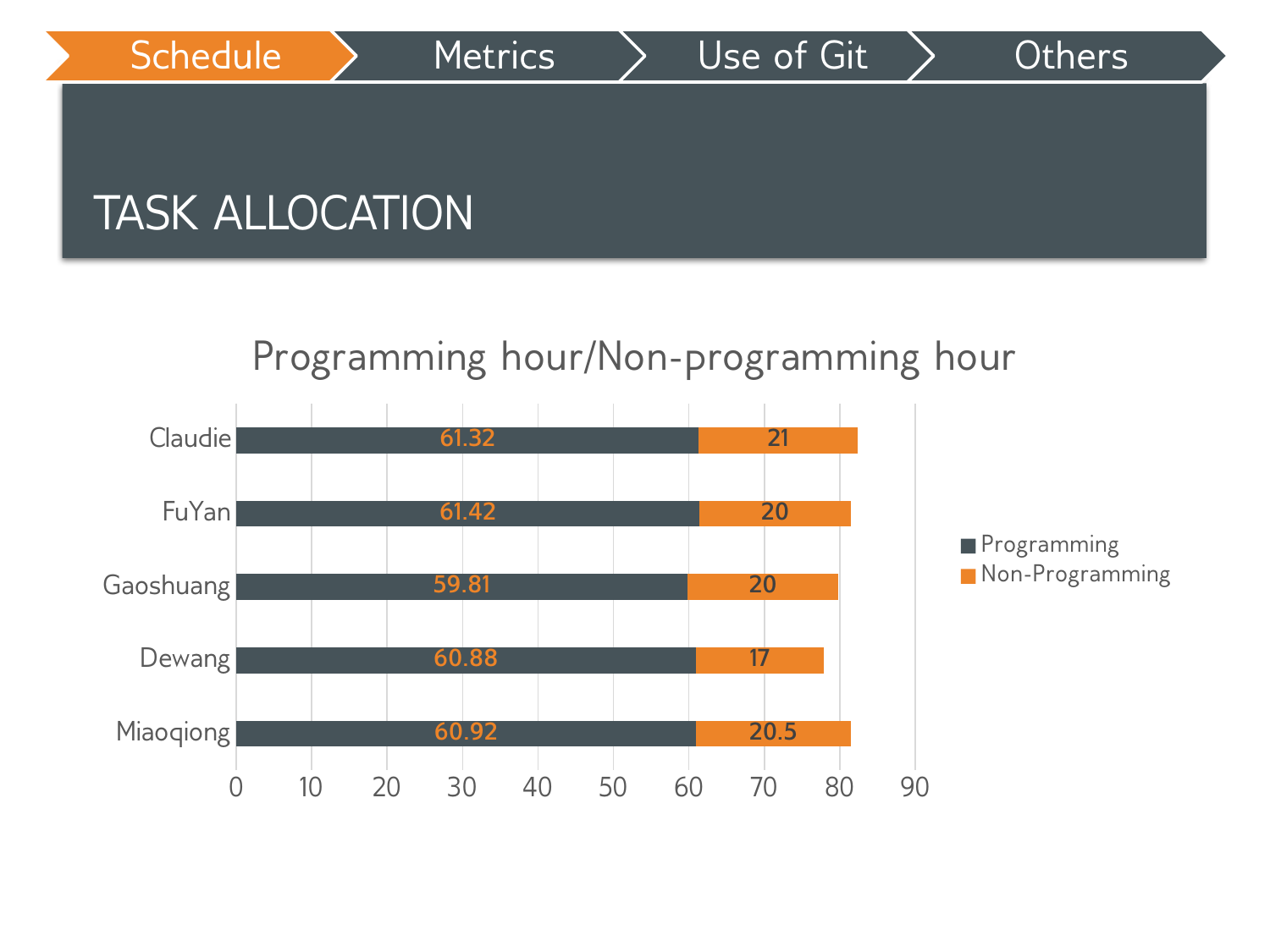

Schedule
Metrics
Use of Git
Others
# task allocation

### Chart: Programming hour/Non-programming hour

| Category | Programming | Non-Programming |
|---|---|---|
| Miaoqiong | 60.92 | 20.5 |
| Dewang | 60.88 | 17.0 |
| Gaoshuang | 59.81 | 20.0 |
| FuYan | 61.42 | 20.0 |
| Claudie | 61.32 | 21.0 |